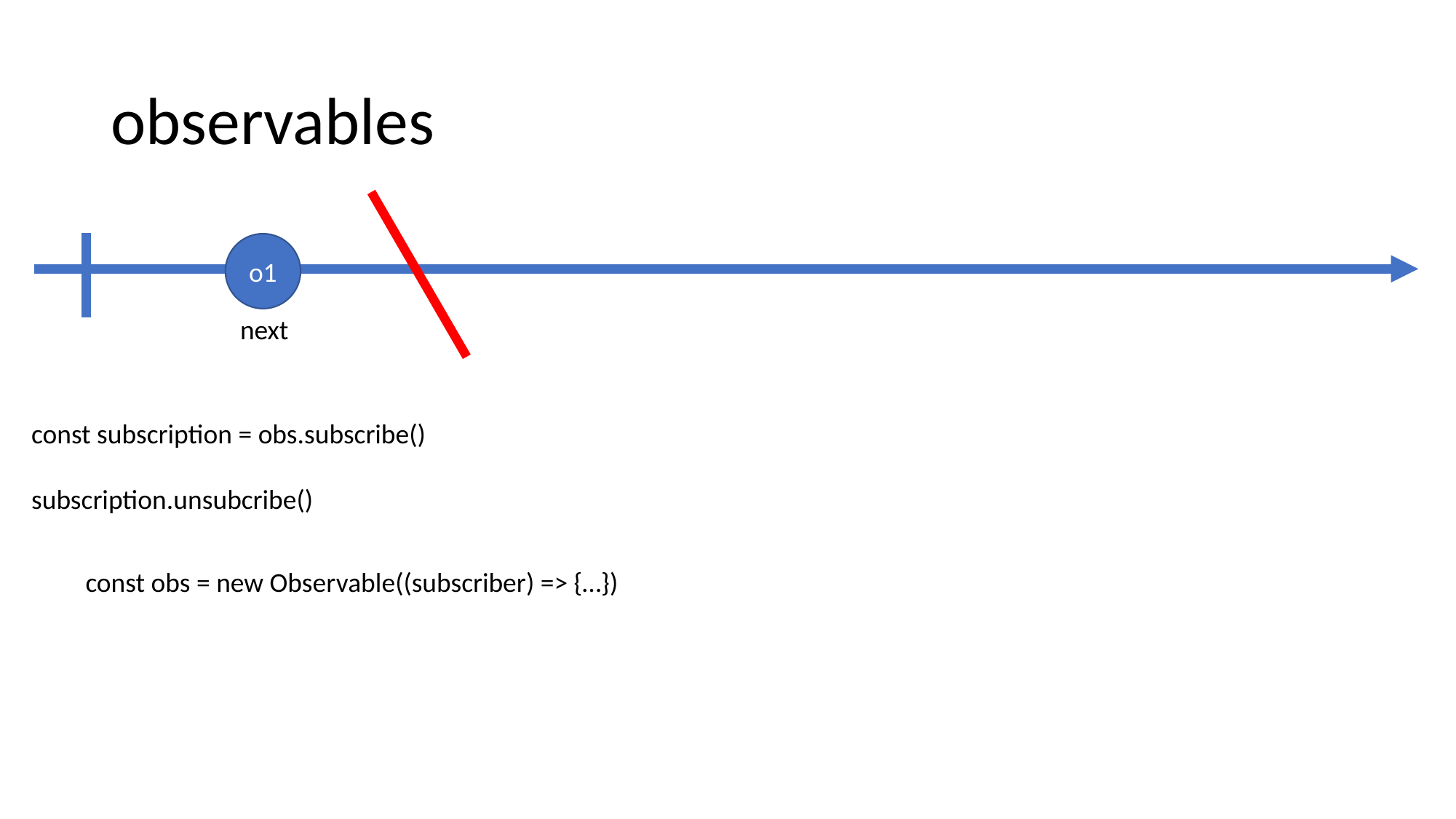

# observables
o1
next
const subscription = obs.subscribe()

subscription.unsubcribe()
const obs = new Observable((subscriber) => {…})